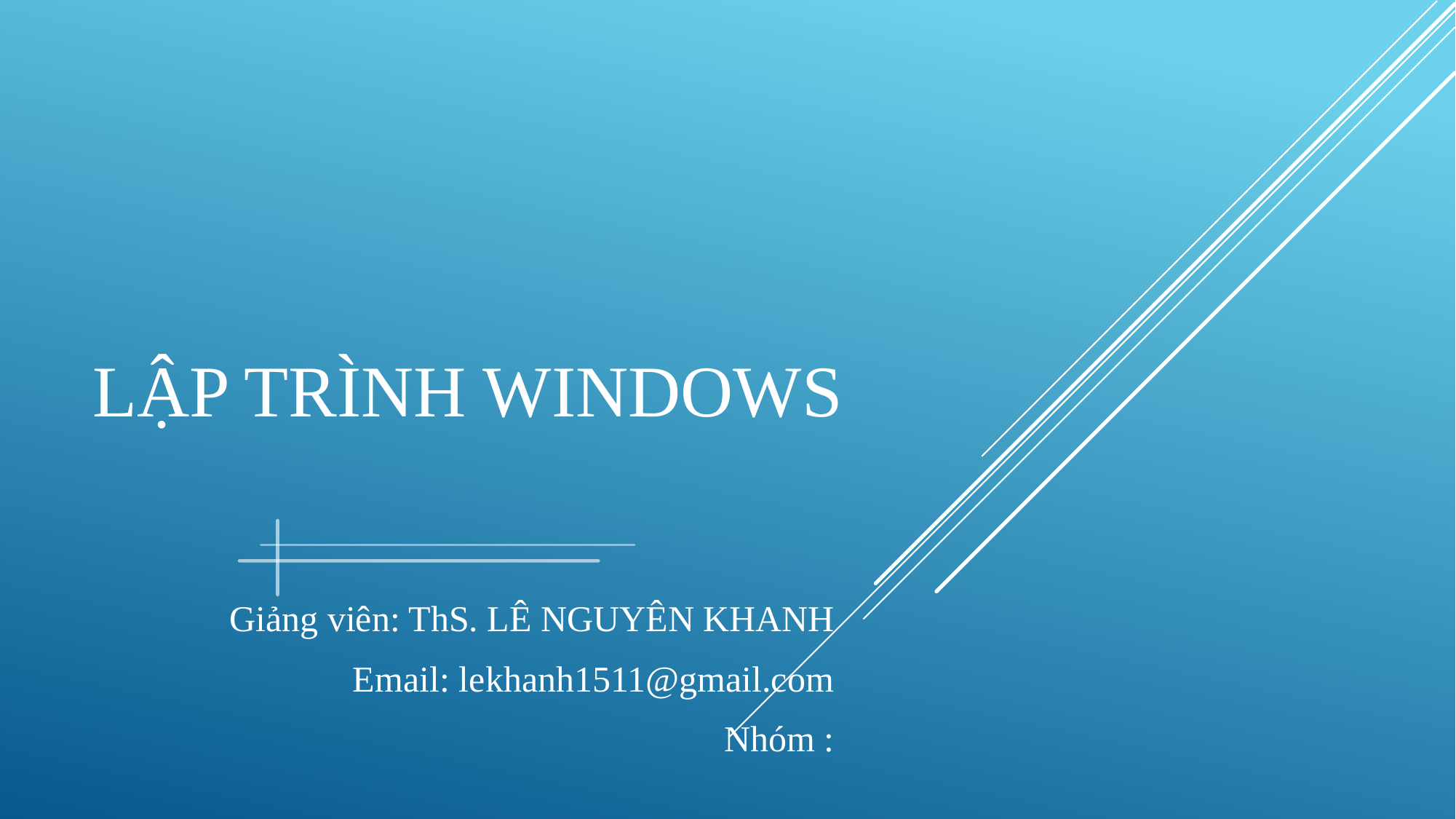

# Lập trình windows
Giảng viên: ThS. LÊ NGUYÊN KHANH
Email: lekhanh1511@gmail.com
Nhóm :